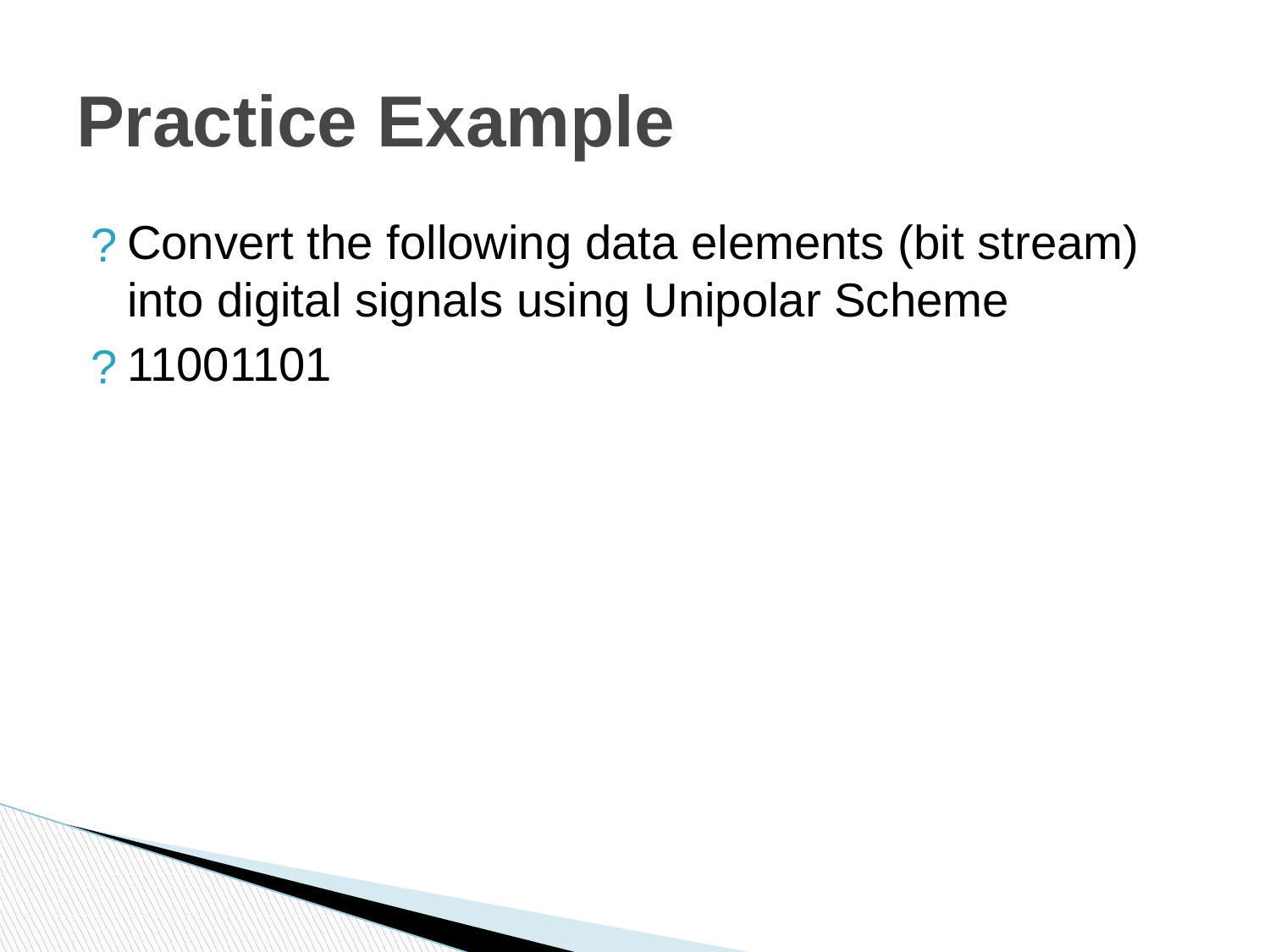

# Practice Example
Convert the following data elements (bit stream) into digital signals using Unipolar Scheme
11001101